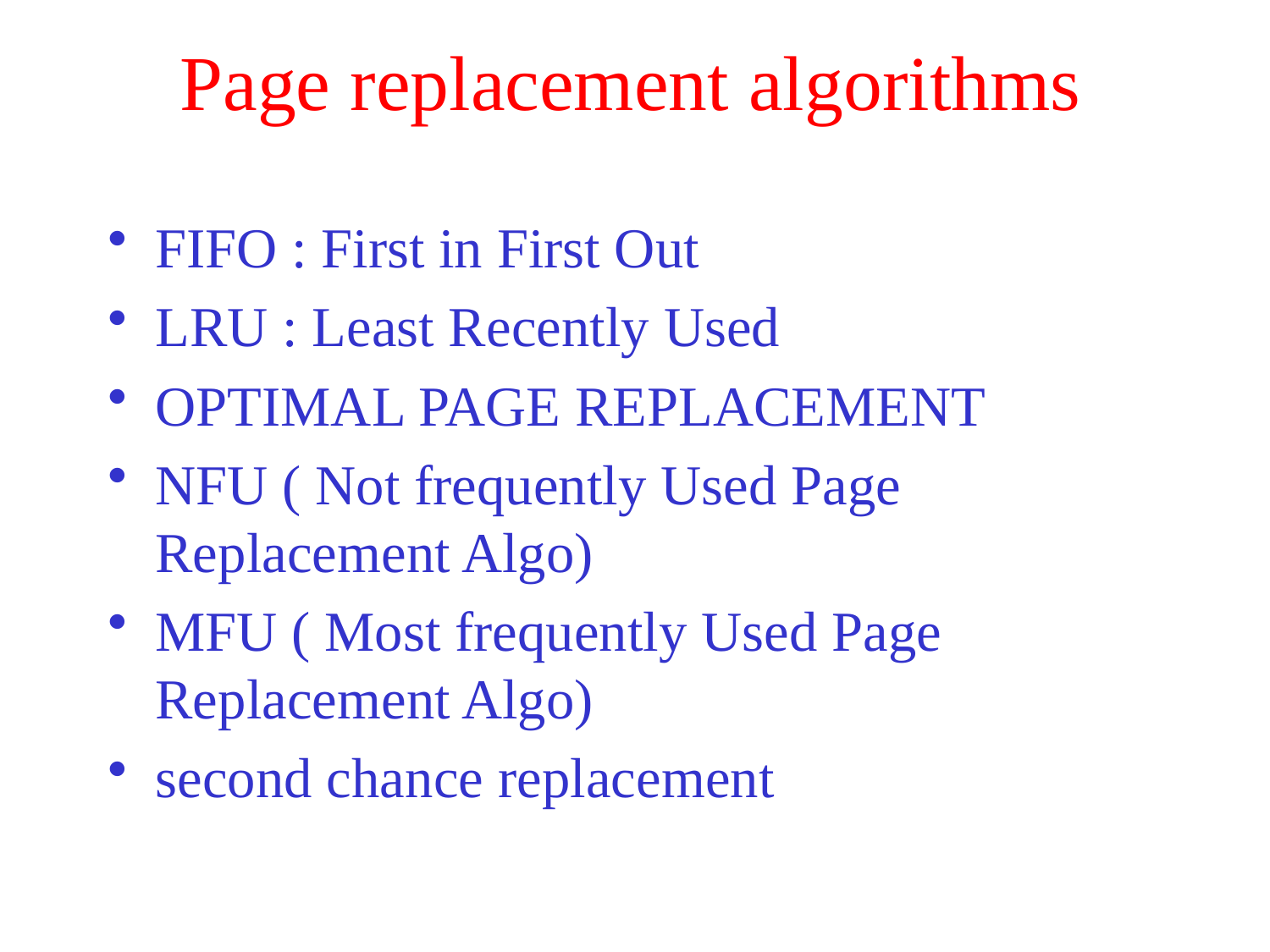

# Page replacement algorithms
FIFO : First in First Out
LRU : Least Recently Used
OPTIMAL PAGE REPLACEMENT
NFU ( Not frequently Used Page Replacement Algo)
MFU ( Most frequently Used Page Replacement Algo)
second chance replacement